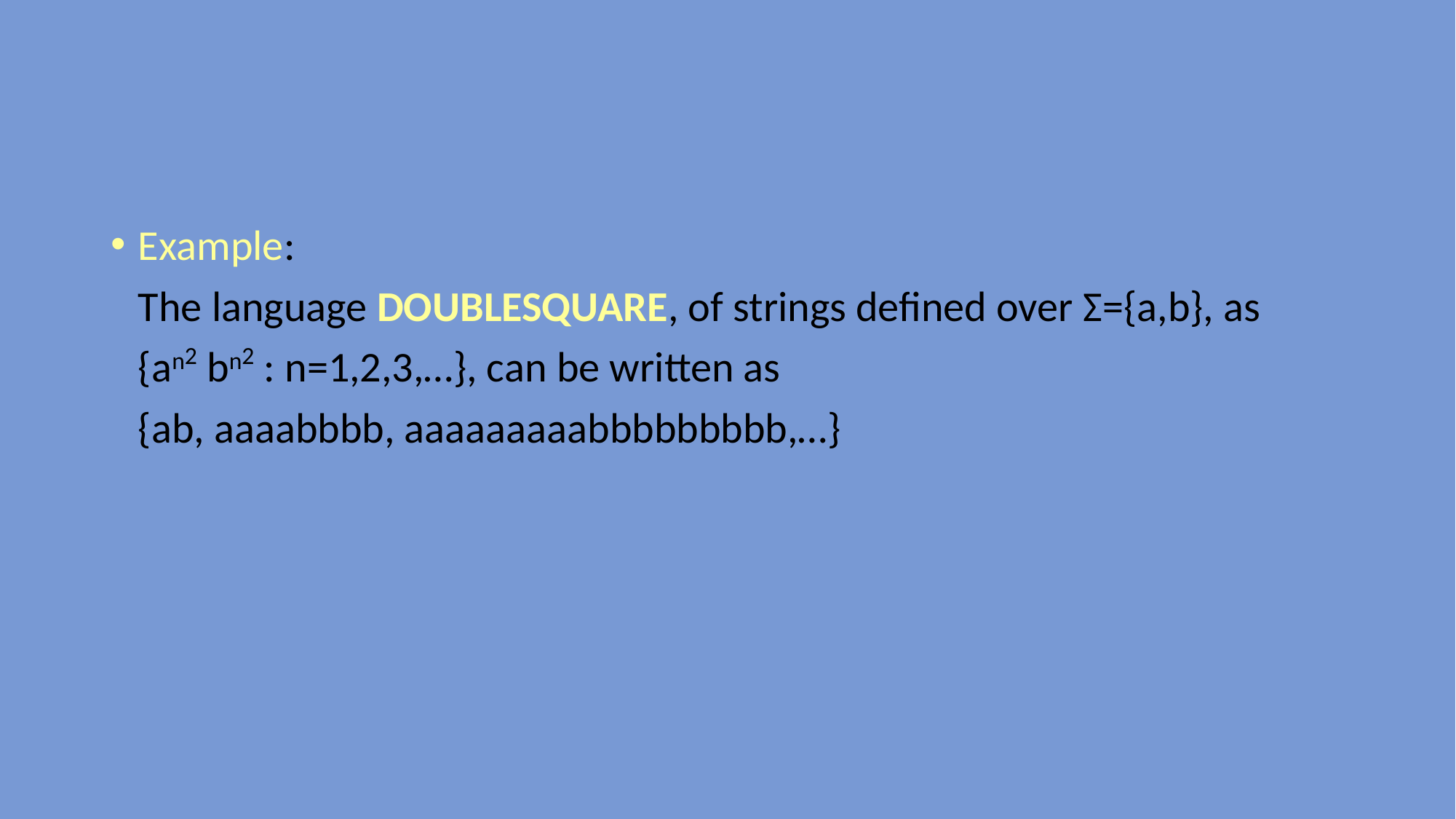

#
Example:
	The language DOUBLESQUARE, of strings defined over Σ={a,b}, as
	{an2 bn2 : n=1,2,3,…}, can be written as
 	{ab, aaaabbbb, aaaaaaaaabbbbbbbbb,…}